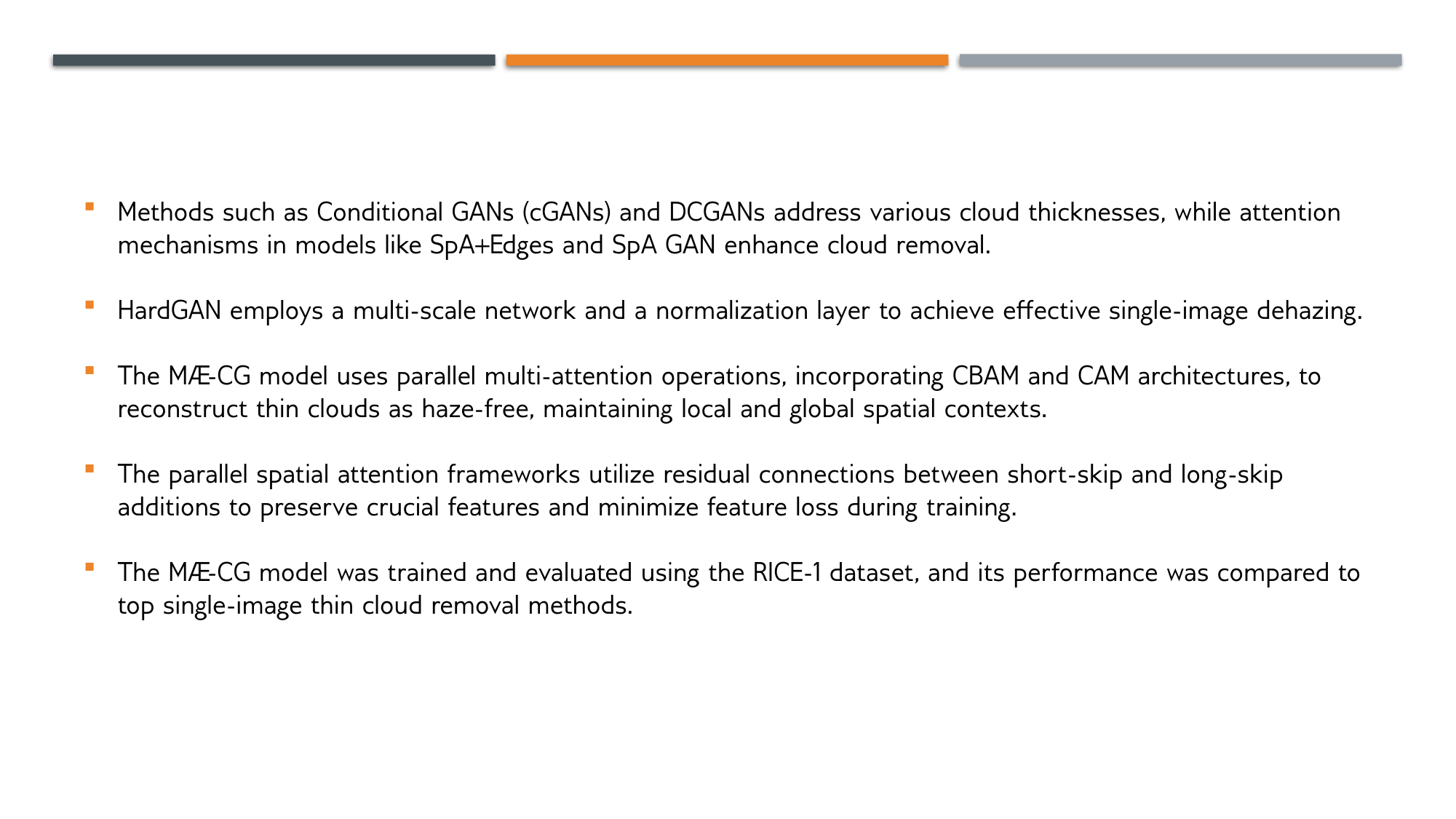

Methods such as Conditional GANs (cGANs) and DCGANs address various cloud thicknesses, while attention mechanisms in models like SpA+Edges and SpA GAN enhance cloud removal.

HardGAN employs a multi-scale network and a normalization layer to achieve effective single-image dehazing.

The MAE-CG model uses parallel multi-attention operations, incorporating CBAM and CAM architectures, to reconstruct thin clouds as haze-free, maintaining local and global spatial contexts.

The parallel spatial attention frameworks utilize residual connections between short-skip and long-skip additions to preserve crucial features and minimize feature loss during training.

The MAE-CG model was trained and evaluated using the RICE-1 dataset, and its performance was compared to top single-image thin cloud removal methods.